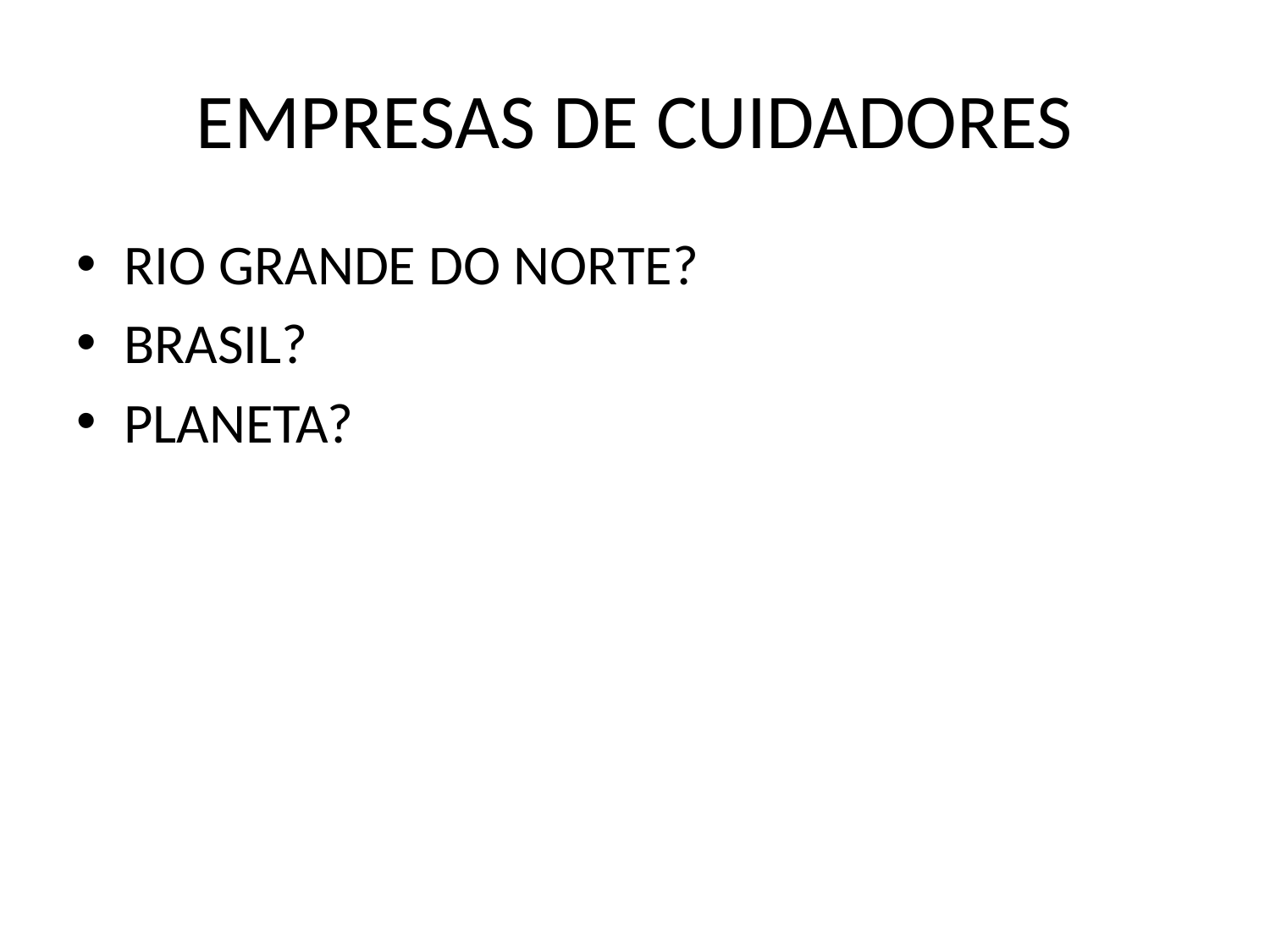

# EMPRESAS DE CUIDADORES
RIO GRANDE DO NORTE?
BRASIL?
PLANETA?